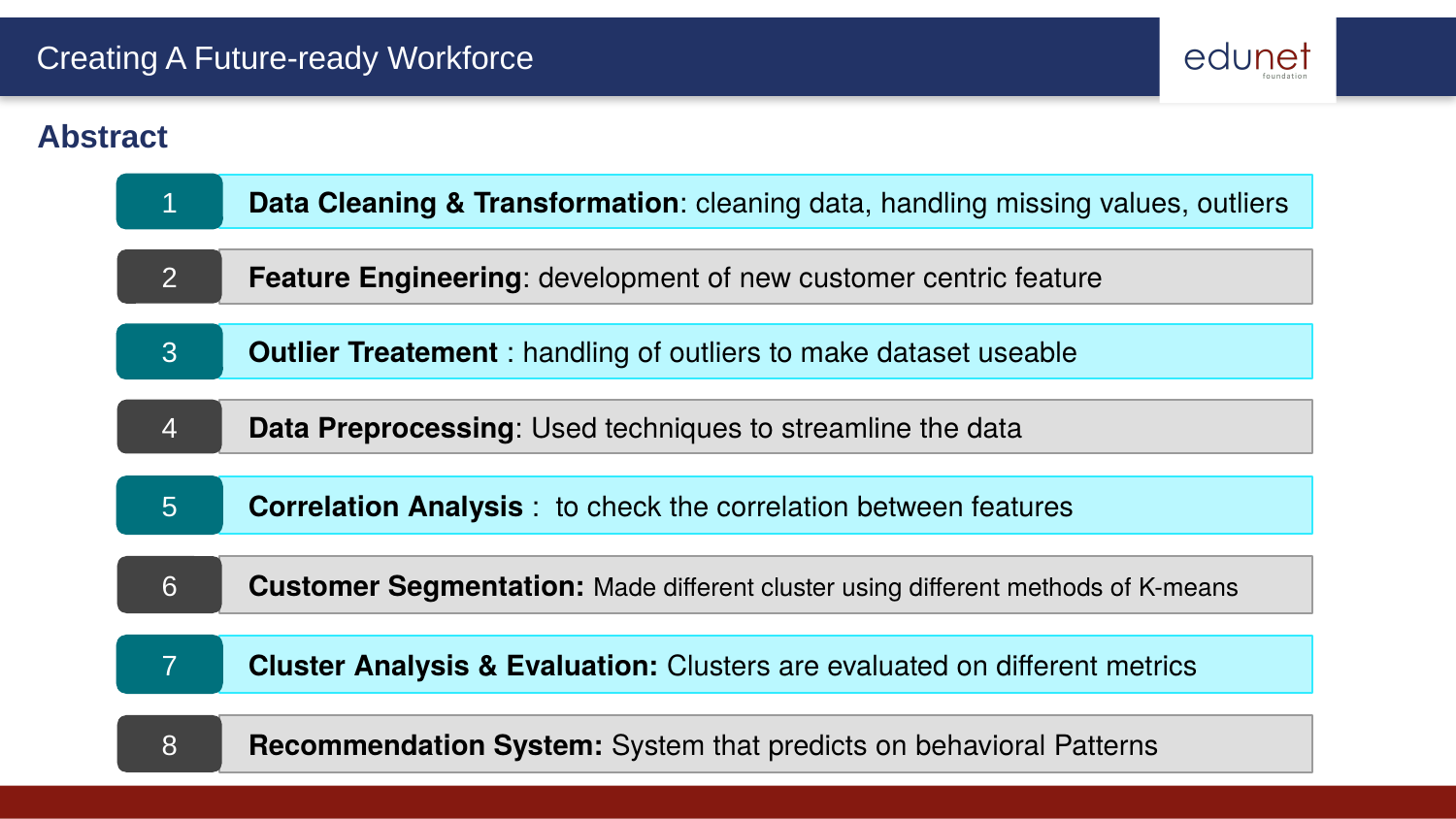

Abstract
1
Data Cleaning & Transformation: cleaning data, handling missing values, outliers
2
Feature Engineering: development of new customer centric feature
3
Outlier Treatement : handling of outliers to make dataset useable
4
Data Preprocessing: Used techniques to streamline the data
5
Correlation Analysis :  to check the correlation between features
6
Customer Segmentation: Made different cluster using different methods of K-means
7
Cluster Analysis & Evaluation: Clusters are evaluated on different metrics
8
Recommendation System: System that predicts on behavioral Patterns